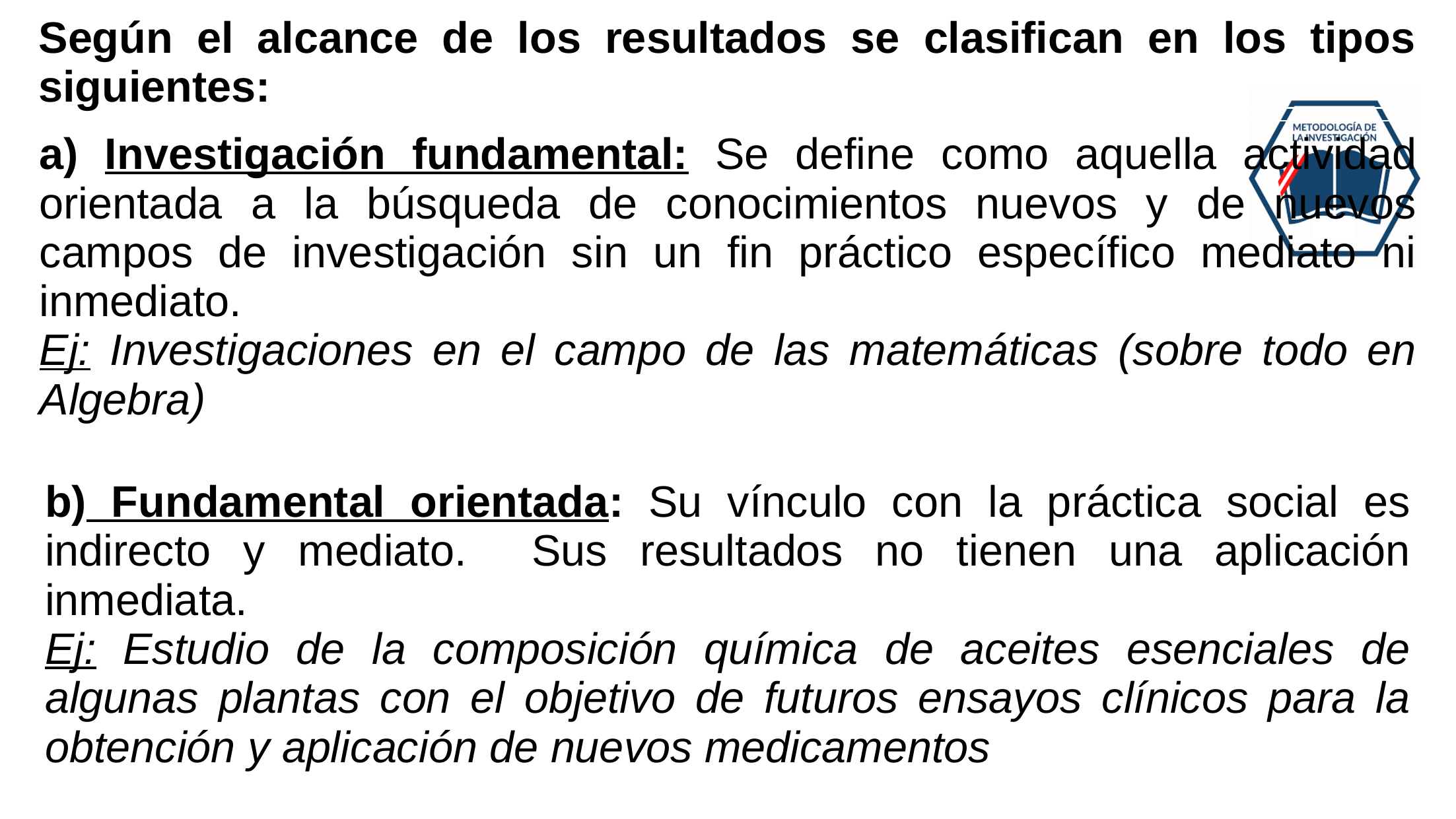

-
Clasificación de las investigaciones
Según el alcance de los resultados se clasifican en los tipos siguientes:

a) Investigación fundamental: Se define como aquella actividad orientada a la búsqueda de conocimientos nuevos y de nuevos campos de investigación sin un fin práctico específico mediato ni inmediato.
Ej: Investigaciones en el campo de las matemáticas (sobre todo en Algebra)

b) Fundamental orientada: Su vínculo con la práctica social es indirecto y mediato.  Sus resultados no tienen una aplicación inmediata.
Ej: Estudio de la composición química de aceites esenciales de algunas plantas con el objetivo de futuros ensayos clínicos para la obtención y aplicación de nuevos medicamentos